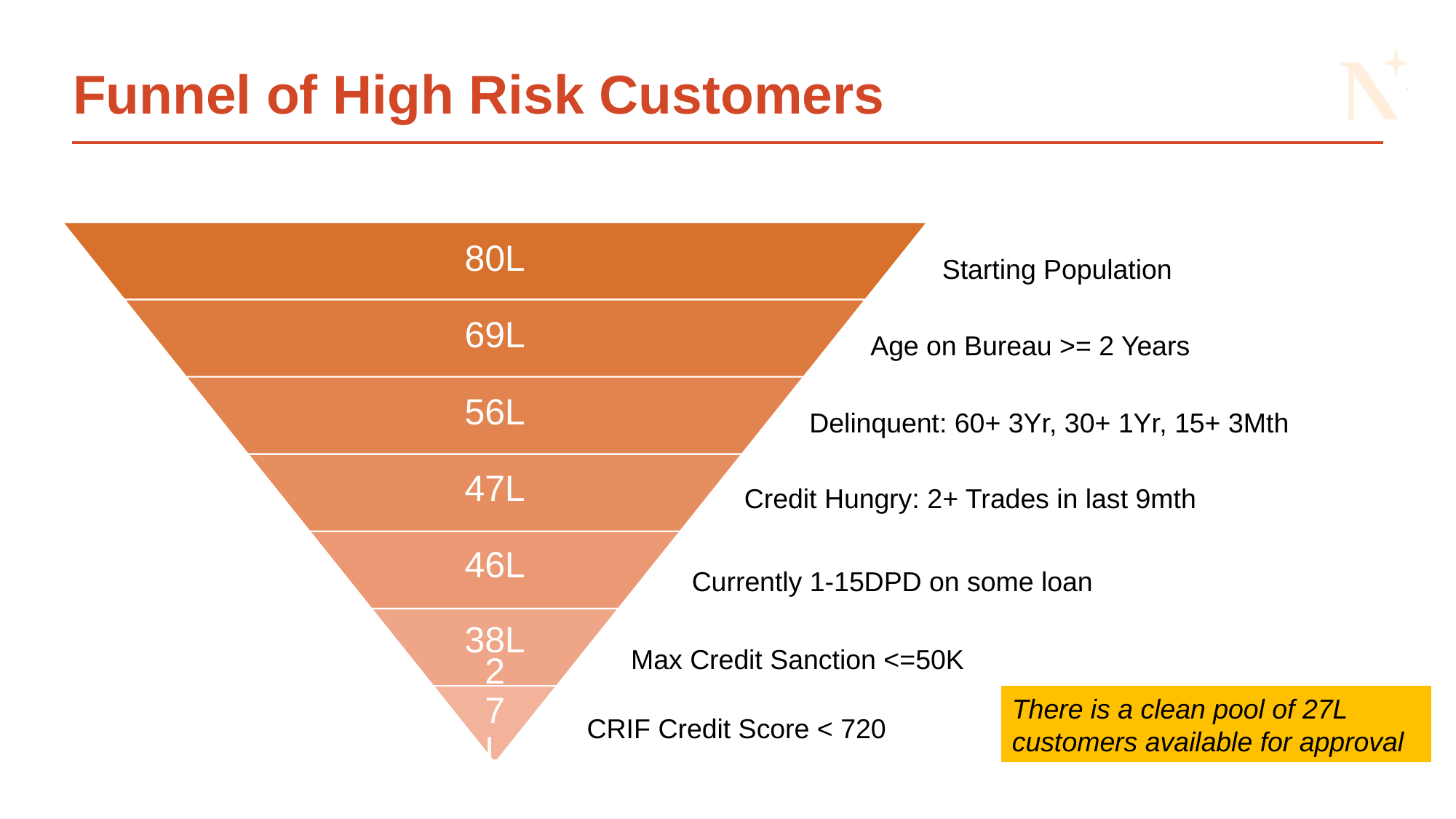

# Funnel of High Risk Customers
80L
69L
56L
47L
46L
38L
27L
Starting Population
Age on Bureau >= 2 Years
Delinquent: 60+ 3Yr, 30+ 1Yr, 15+ 3Mth
Credit Hungry: 2+ Trades in last 9mth
Currently 1-15DPD on some loan
Max Credit Sanction <=50K
There is a clean pool of 27L customers available for approval
CRIF Credit Score < 720